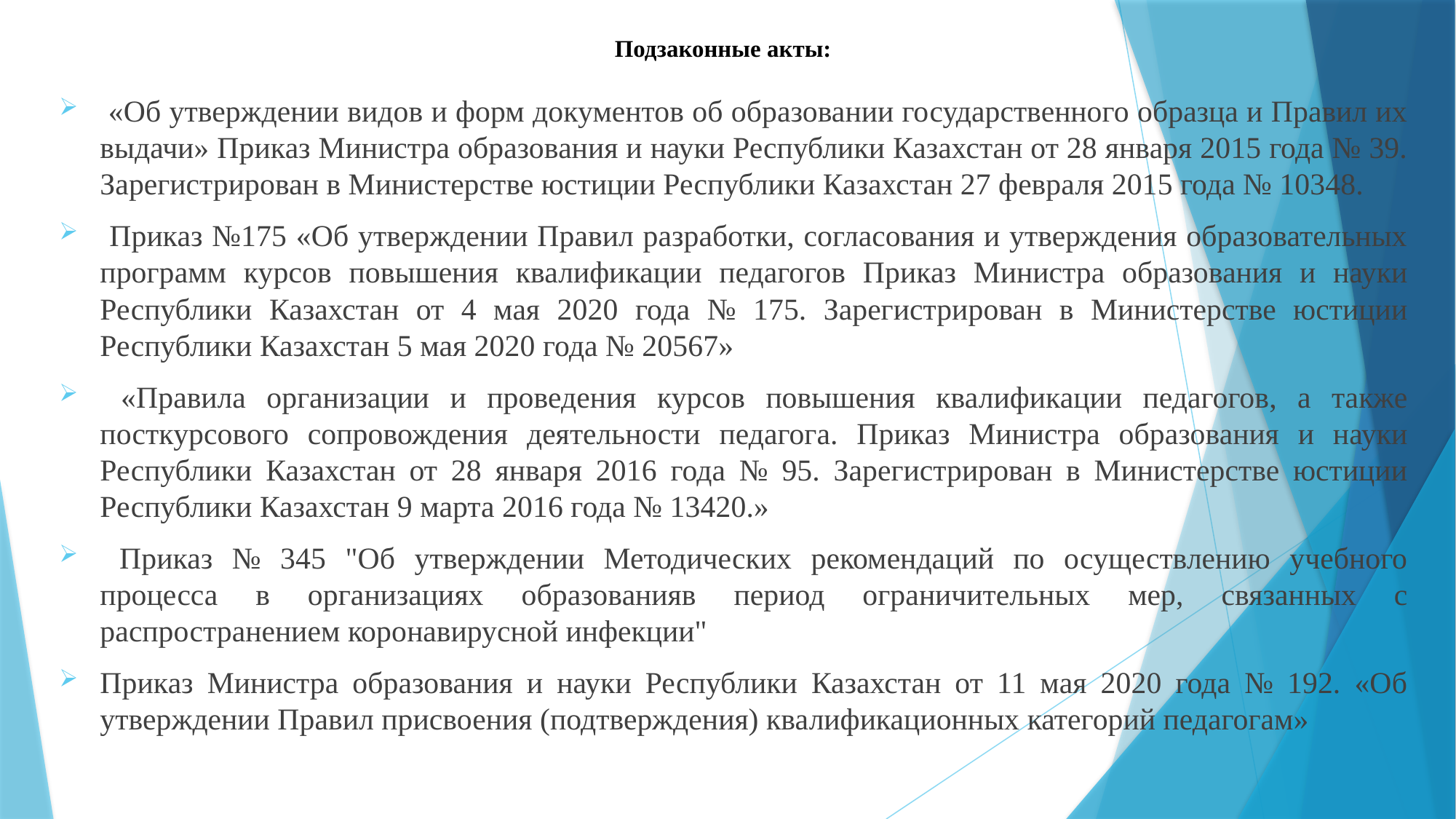

# Подзаконные акты:
 «Об утверждении видов и форм документов об образовании государственного образца и Правил их выдачи» Приказ Министра образования и науки Республики Казахстан от 28 января 2015 года № 39. Зарегистрирован в Министерстве юстиции Республики Казахстан 27 февраля 2015 года № 10348.
 Приказ №175 «Об утверждении Правил разработки, согласования и утверждения образовательных программ курсов повышения квалификации педагогов Приказ Министра образования и науки Республики Казахстан от 4 мая 2020 года № 175. Зарегистрирован в Министерстве юстиции Республики Казахстан 5 мая 2020 года № 20567»
 «Правила организации и проведения курсов повышения квалификации педагогов, а также посткурсового сопровождения деятельности педагога. Приказ Министра образования и науки Республики Казахстан от 28 января 2016 года № 95. Зарегистрирован в Министерстве юстиции Республики Казахстан 9 марта 2016 года № 13420.»
 Приказ № 345 "Об утверждении Методических рекомендаций по осуществлению учебного процесса в организациях образованияв период ограничительных мер, связанных с распространением коронавирусной инфекции"
Приказ Министра образования и науки Республики Казахстан от 11 мая 2020 года № 192. «Об утверждении Правил присвоения (подтверждения) квалификационных категорий педагогам»